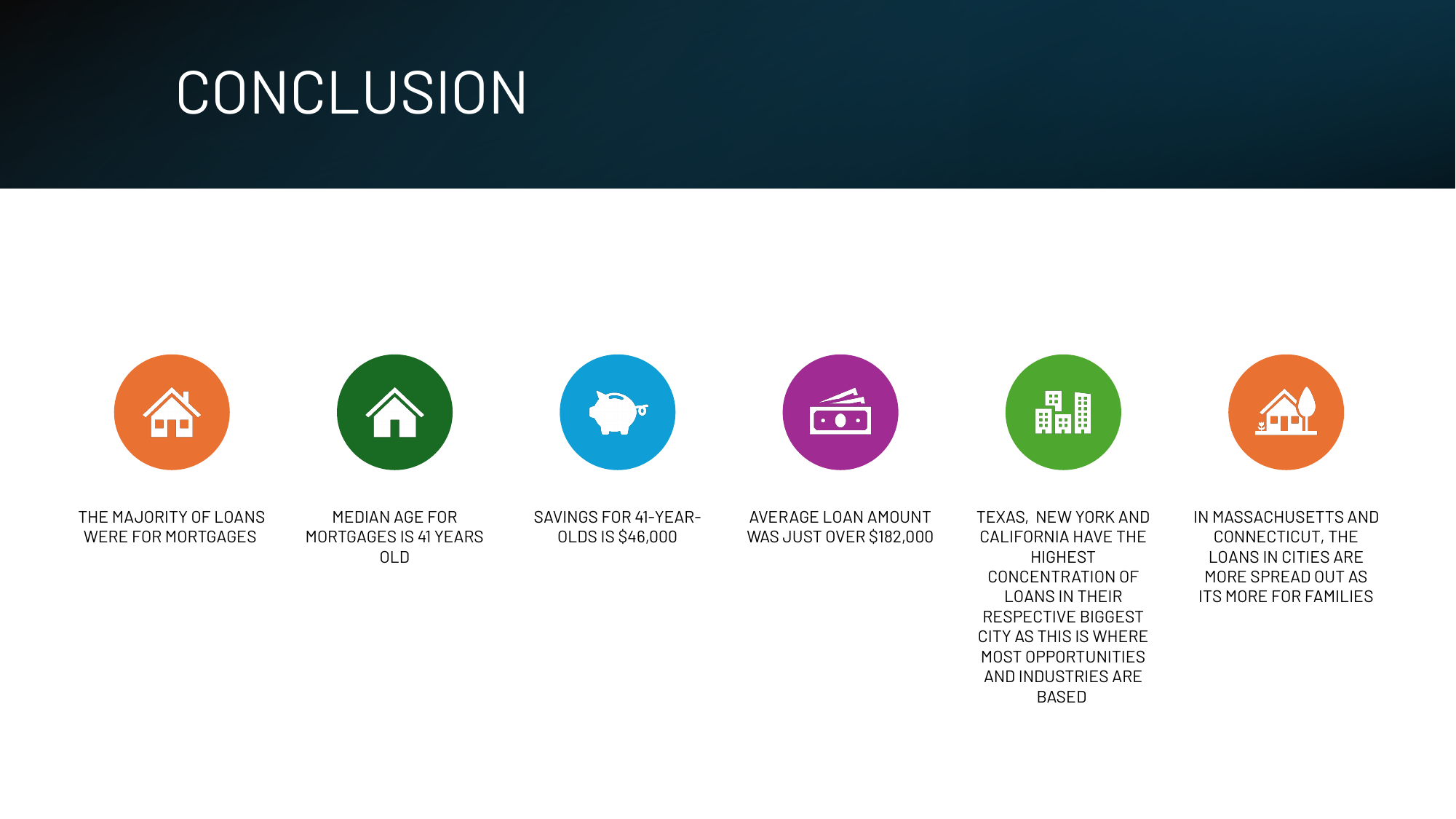

# CONCLUSION
The majority of loans were for mortgages
Median age for mortgages is 41 years old
Savings for 41-year-olds is $46,000
Average loan amount was just over $182,000
Texas,  New York and California have the highest concentration of loans in their respective biggest city as this is where most opportunities and industries are based
In Massachusetts and Connecticut, the loans in cities are more spread out as its more for families